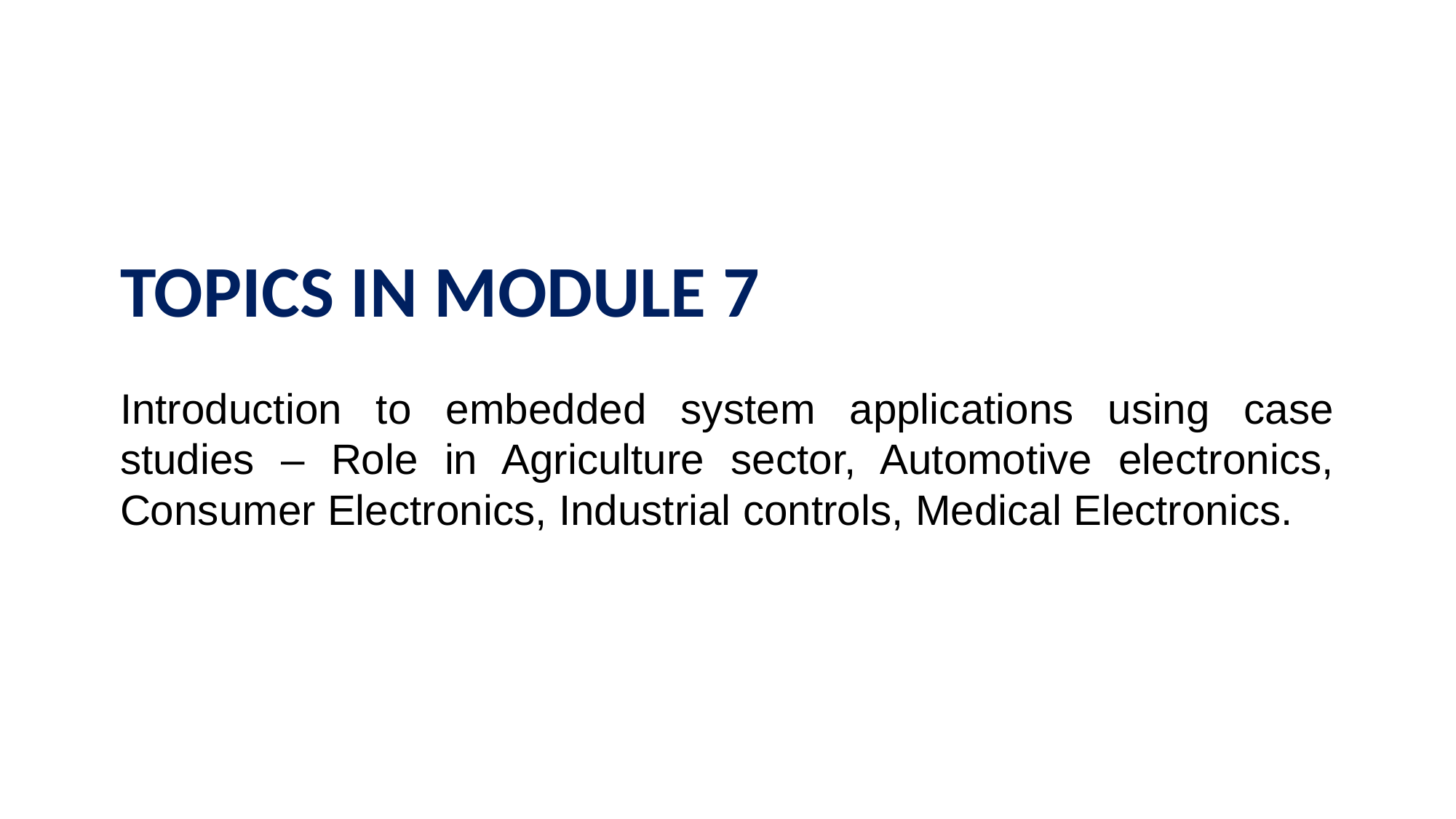

# Topics in Module 7
Introduction to embedded system applications using case studies – Role in Agriculture sector, Automotive electronics, Consumer Electronics, Industrial controls, Medical Electronics.